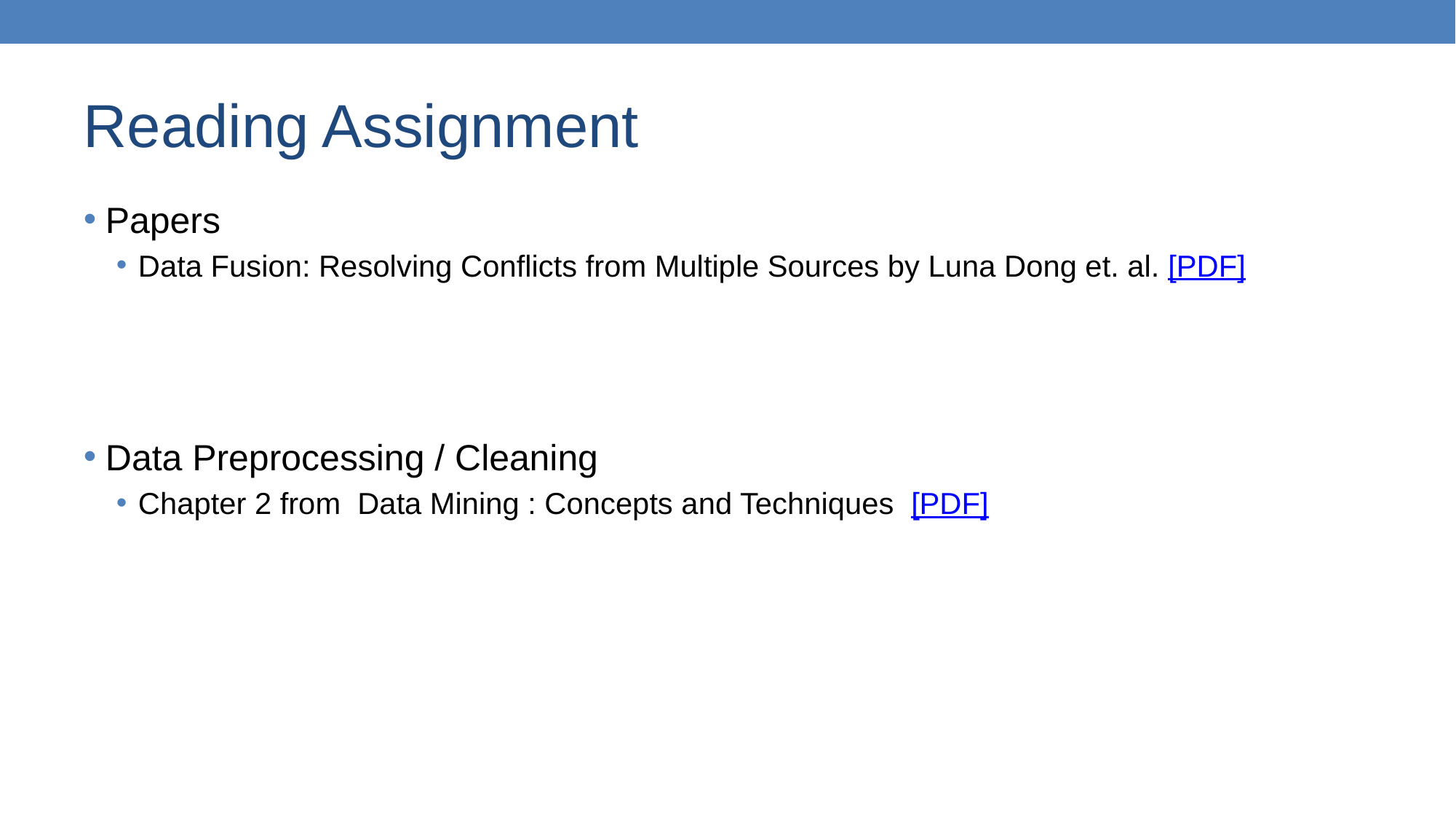

# Reading Assignment
Papers
Data Fusion: Resolving Conflicts from Multiple Sources by Luna Dong et. al. [PDF]

Data Preprocessing / Cleaning
Chapter 2 from  Data Mining : Concepts and Techniques  [PDF]